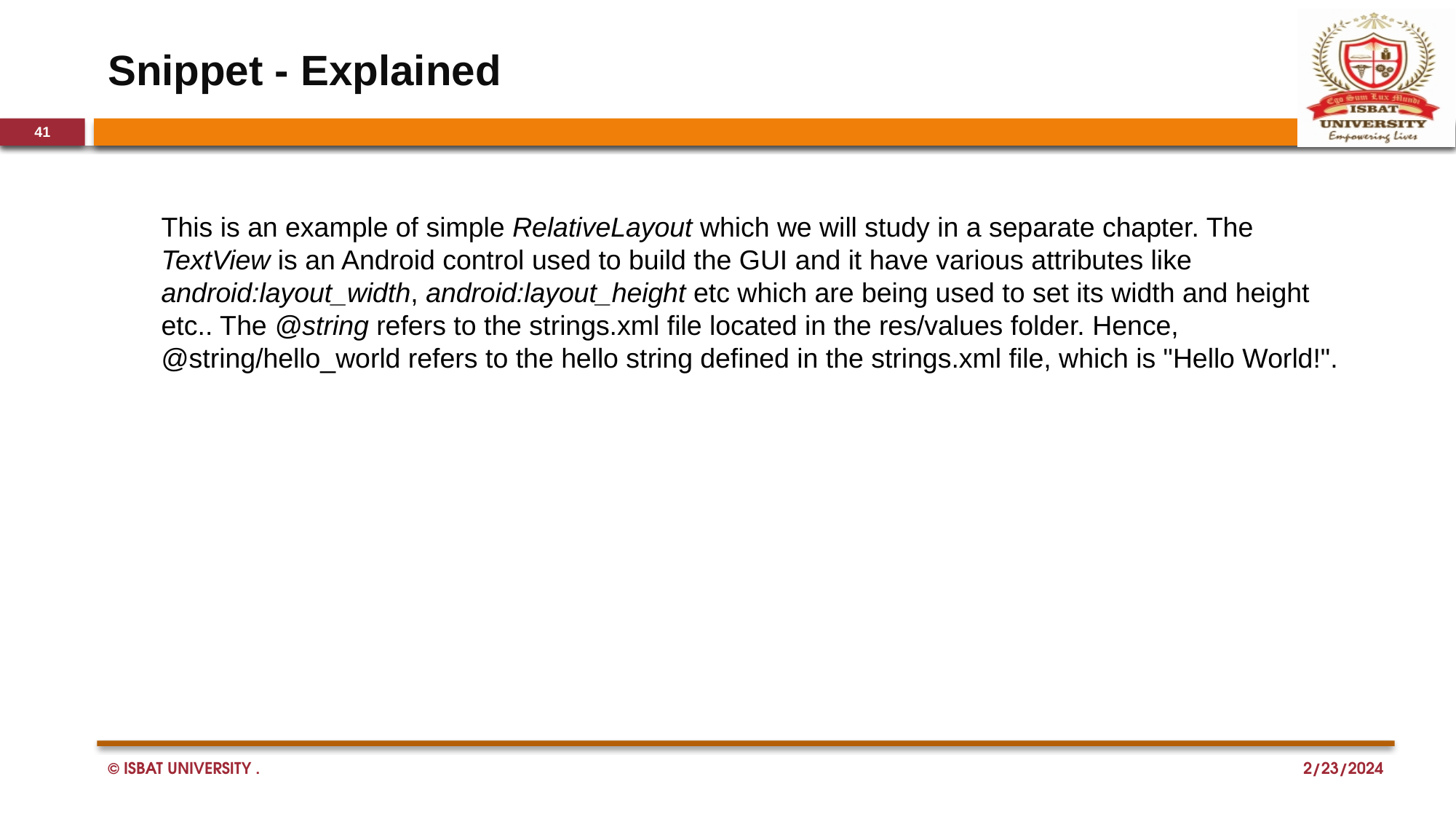

# Snippet - Explained
41

This is an example of simple RelativeLayout which we will study in a separate chapter. The TextView is an Android control used to build the GUI and it have various attributes like android:layout_width, android:layout_height etc which are being used to set its width and height etc.. The @string refers to the strings.xml file located in the res/values folder. Hence, @string/hello_world refers to the hello string defined in the strings.xml file, which is "Hello World!".